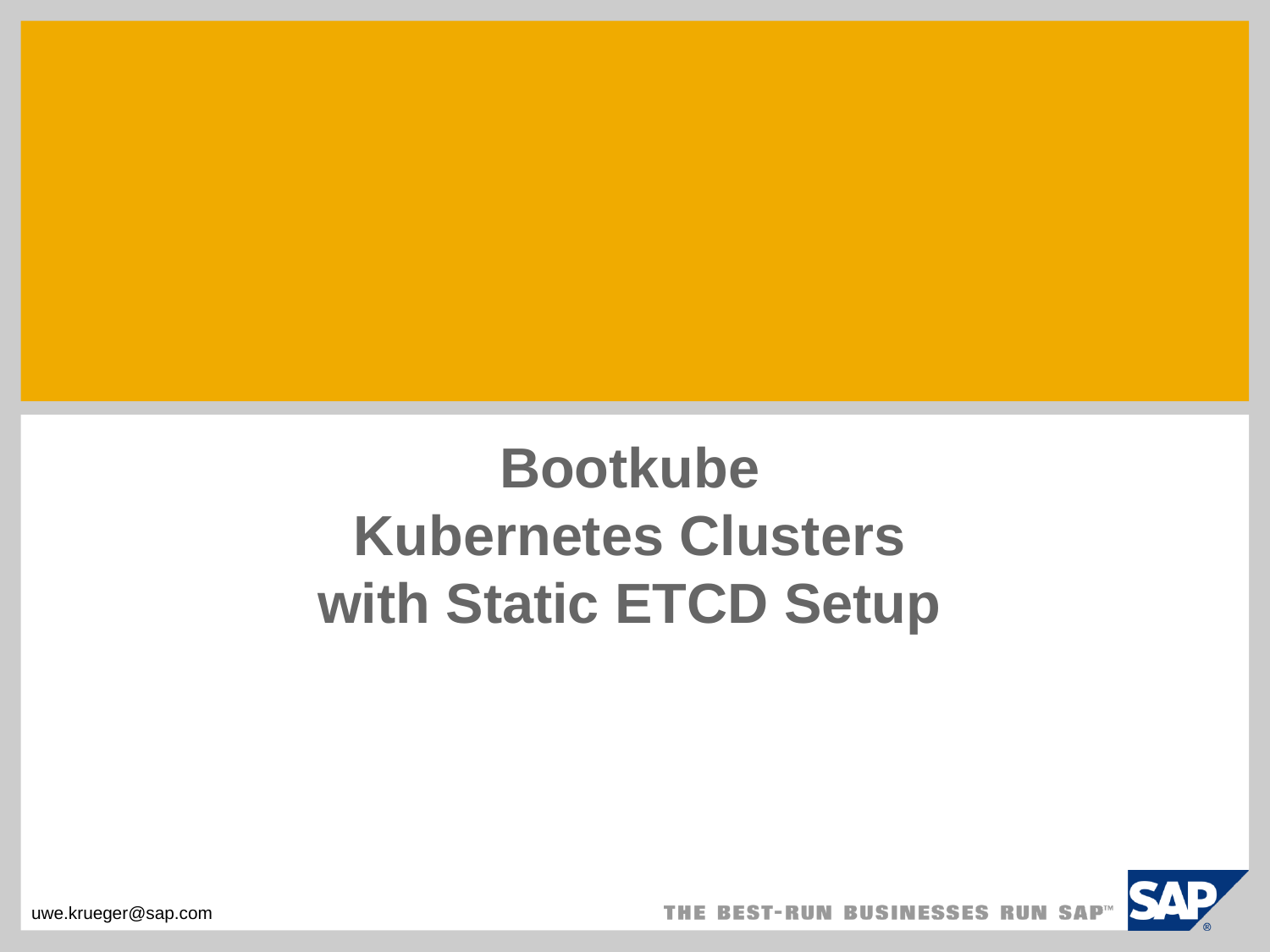

#
Bootkube
Kubernetes Clusters
with Static ETCD Setup

uwe.krueger@sap.com